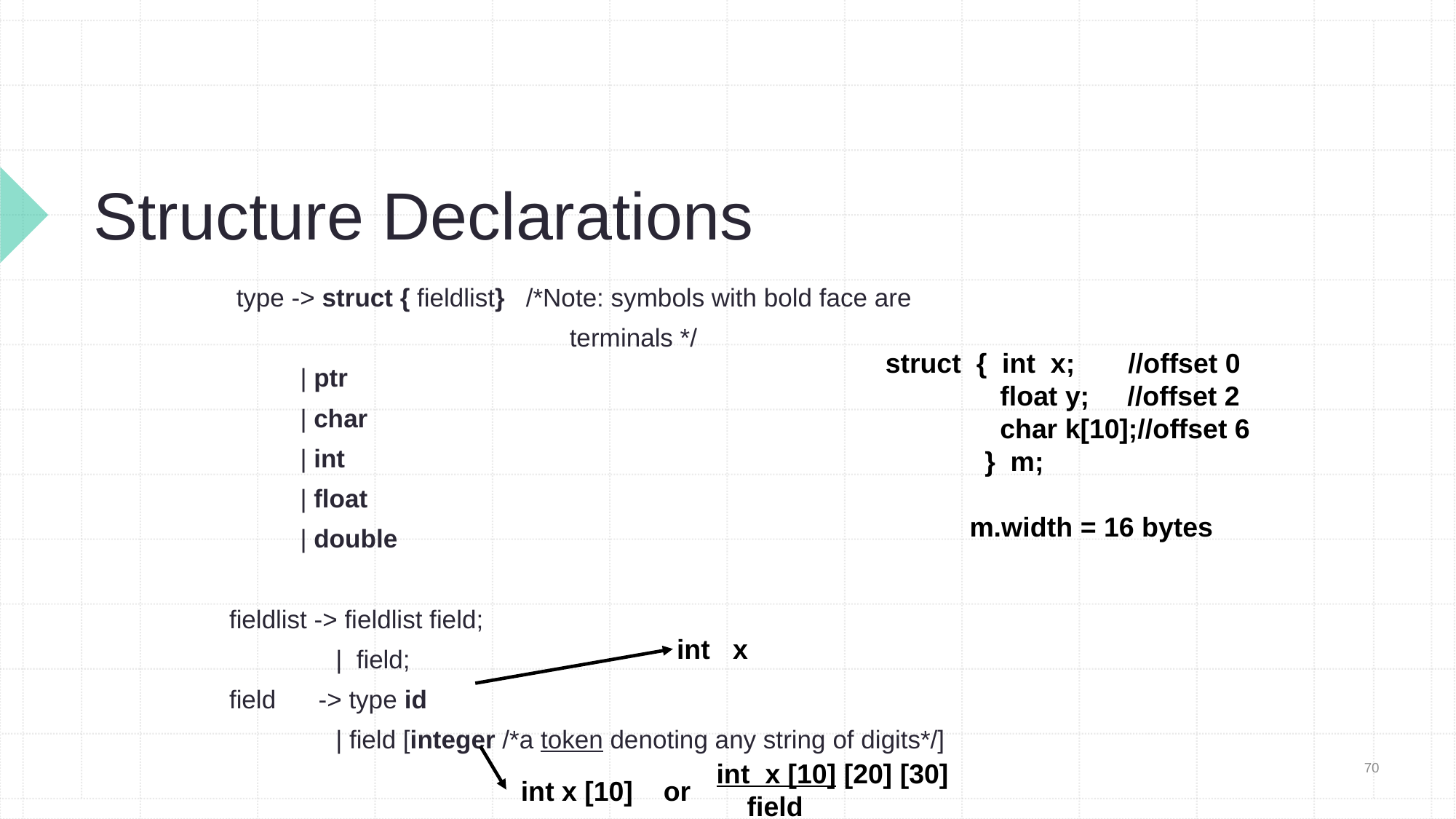

# Structure Declarations
 type -> struct { fieldlist}   /*Note: symbols with bold face are
                                                terminals */
          | ptr
          | char
          | int
          | float
          | double

fieldlist -> fieldlist field;
               |  field;
field      -> type id
               | field [integer /*a token denoting any string of digits*/]

struct  {  int  x;       //offset 0
               float y;     //offset 2
               char k[10];//offset 6
             }  m;

           m.width = 16 bytes
int   x

70

int  x [10] [20] [30]
    field
int x [10]    or